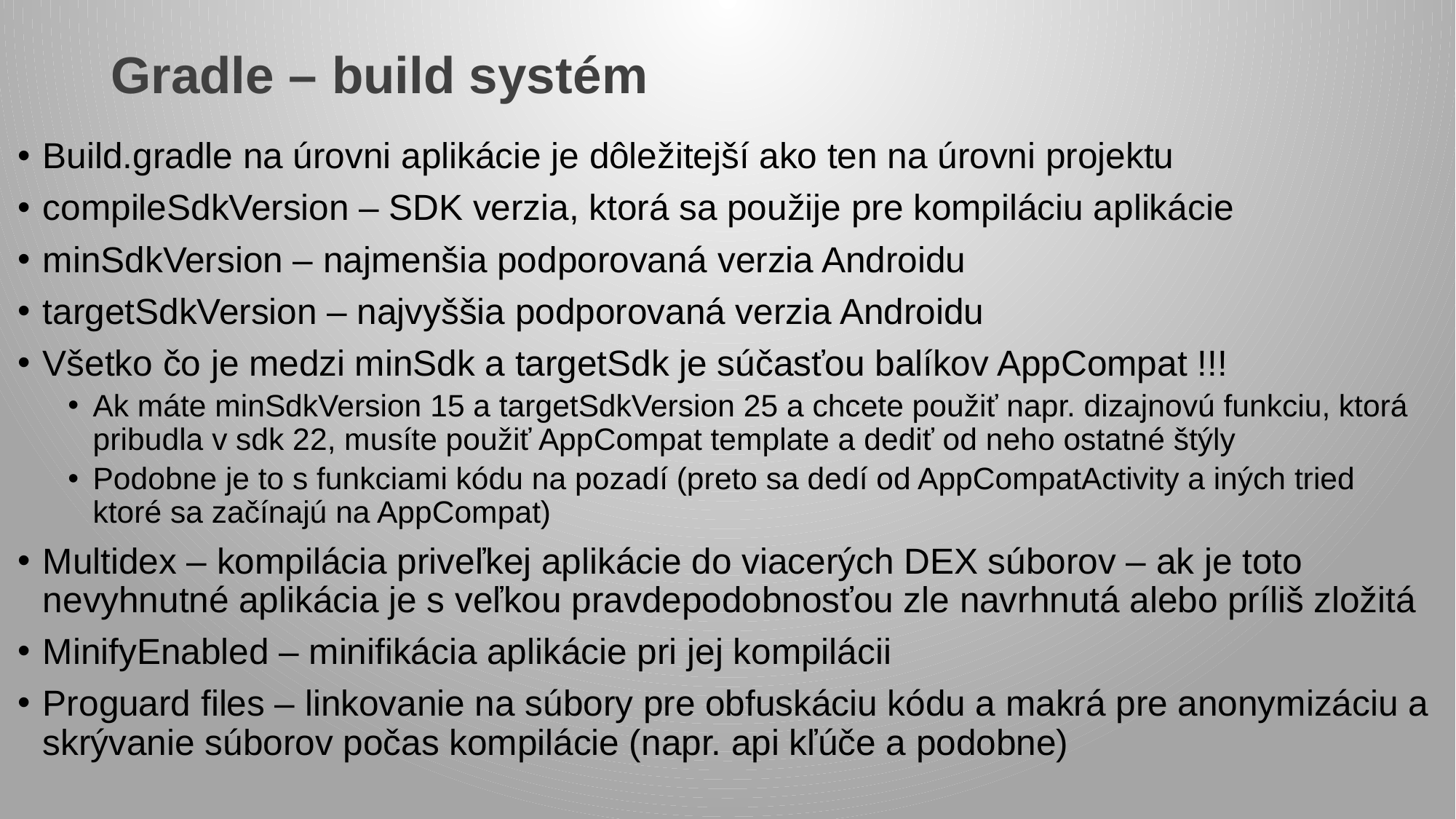

# Gradle – build systém
Build.gradle na úrovni aplikácie je dôležitejší ako ten na úrovni projektu
compileSdkVersion – SDK verzia, ktorá sa použije pre kompiláciu aplikácie
minSdkVersion – najmenšia podporovaná verzia Androidu
targetSdkVersion – najvyššia podporovaná verzia Androidu
Všetko čo je medzi minSdk a targetSdk je súčasťou balíkov AppCompat !!!
Ak máte minSdkVersion 15 a targetSdkVersion 25 a chcete použiť napr. dizajnovú funkciu, ktorá pribudla v sdk 22, musíte použiť AppCompat template a dediť od neho ostatné štýly
Podobne je to s funkciami kódu na pozadí (preto sa dedí od AppCompatActivity a iných tried ktoré sa začínajú na AppCompat)
Multidex – kompilácia priveľkej aplikácie do viacerých DEX súborov – ak je toto nevyhnutné aplikácia je s veľkou pravdepodobnosťou zle navrhnutá alebo príliš zložitá
MinifyEnabled – minifikácia aplikácie pri jej kompilácii
Proguard files – linkovanie na súbory pre obfuskáciu kódu a makrá pre anonymizáciu a skrývanie súborov počas kompilácie (napr. api kľúče a podobne)